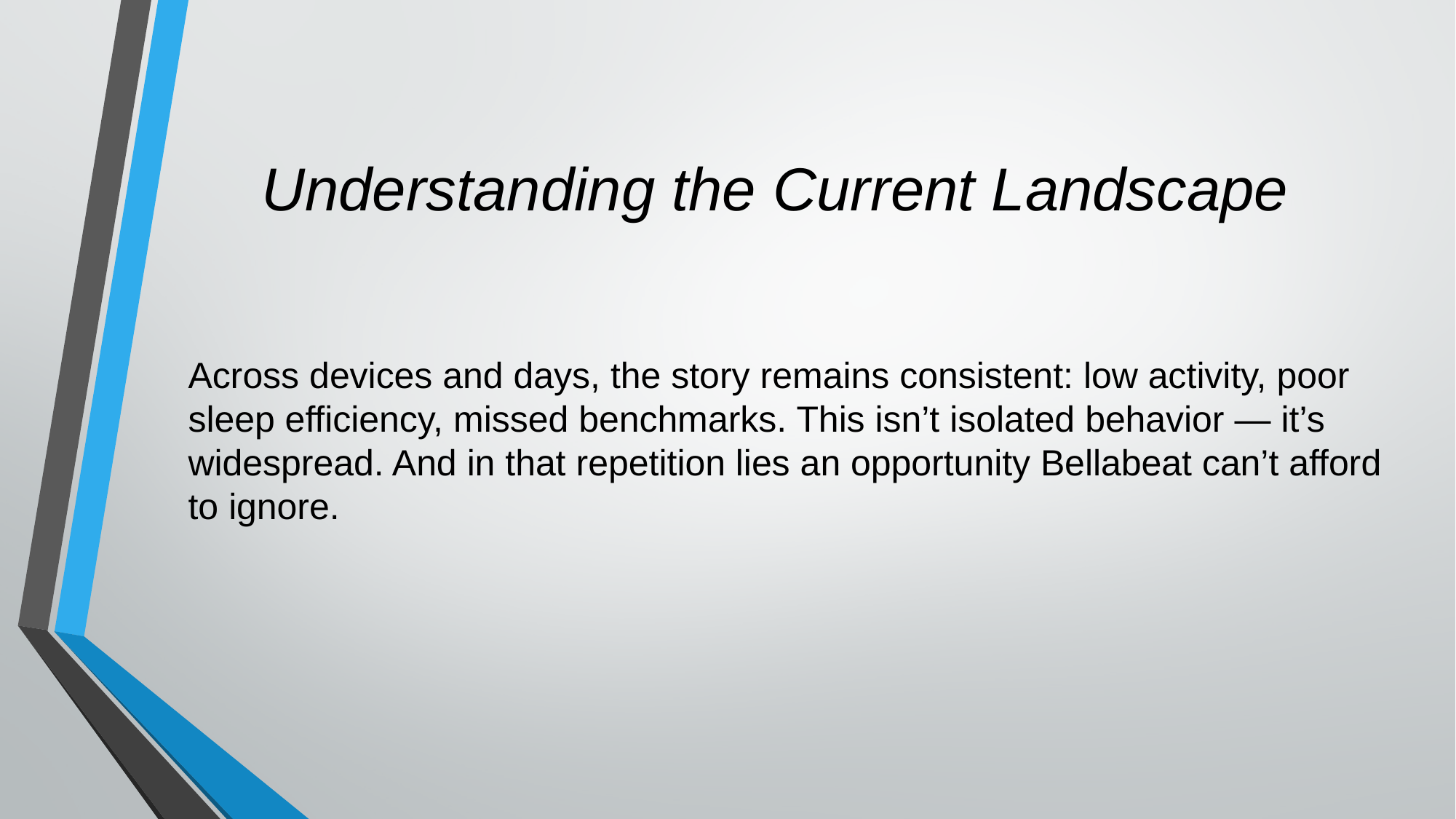

# Understanding the Current Landscape
Across devices and days, the story remains consistent: low activity, poor sleep efficiency, missed benchmarks. This isn’t isolated behavior — it’s widespread. And in that repetition lies an opportunity Bellabeat can’t afford to ignore.